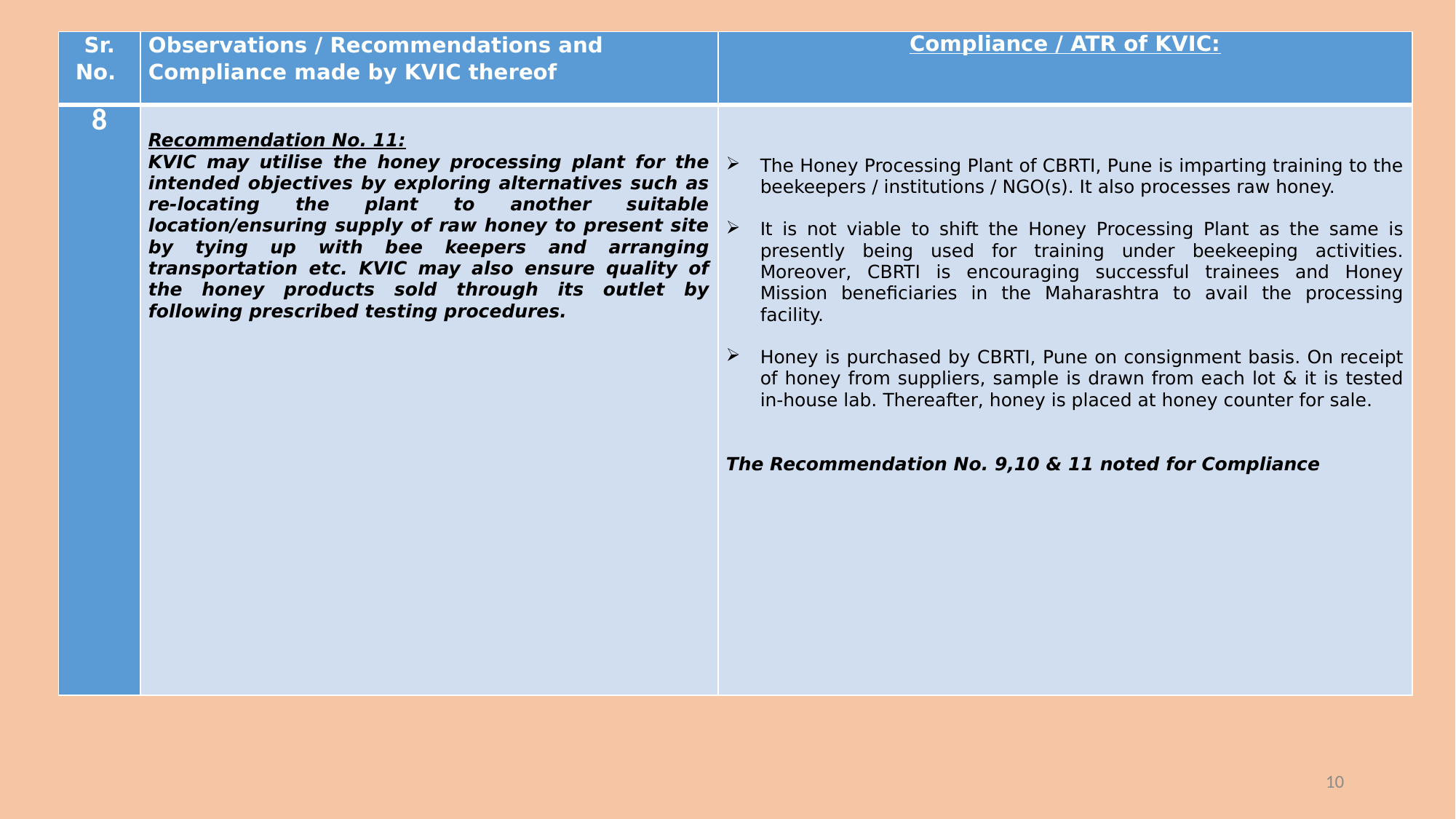

| Sr. No. | Observations / Recommendations and Compliance made by KVIC thereof | Compliance / ATR of KVIC: |
| --- | --- | --- |
| 8 | Recommendation No. 11: KVIC may utilise the honey processing plant for the intended objectives by exploring alternatives such as re-locating the plant to another suitable location/ensuring supply of raw honey to present site by tying up with bee keepers and arranging transportation etc. KVIC may also ensure quality of the honey products sold through its outlet by following prescribed testing procedures. | The Honey Processing Plant of CBRTI, Pune is imparting training to the beekeepers / institutions / NGO(s). It also processes raw honey. It is not viable to shift the Honey Processing Plant as the same is presently being used for training under beekeeping activities. Moreover, CBRTI is encouraging successful trainees and Honey Mission beneficiaries in the Maharashtra to avail the processing facility. Honey is purchased by CBRTI, Pune on consignment basis. On receipt of honey from suppliers, sample is drawn from each lot & it is tested in-house lab. Thereafter, honey is placed at honey counter for sale.     The Recommendation No. 9,10 & 11 noted for Compliance |
10